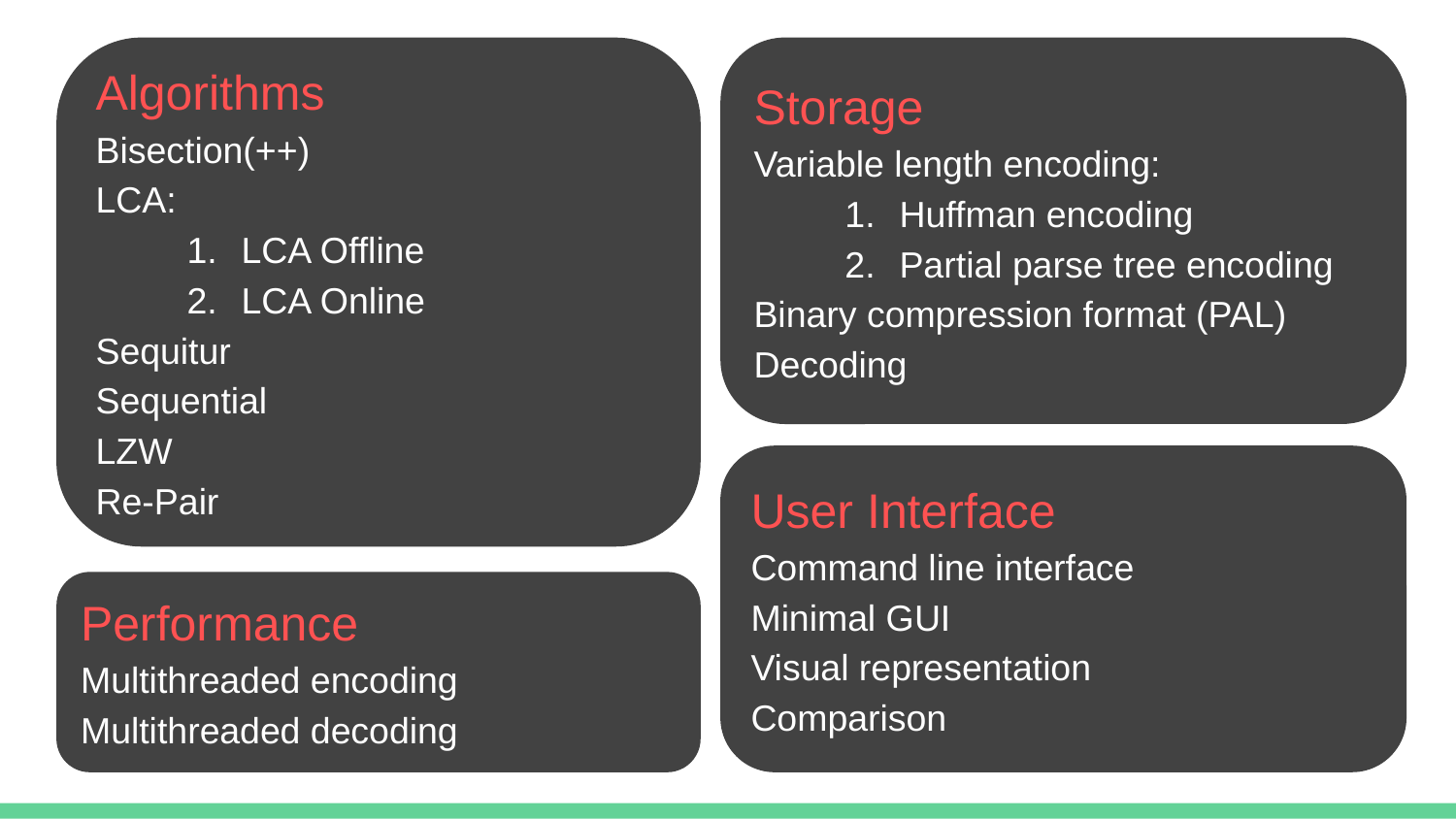

Algorithms
Bisection(++)
LCA:
LCA Offline
LCA Online
Sequitur
Sequential
LZW
Re-Pair
Storage
Variable length encoding:
Huffman encoding
Partial parse tree encoding
Binary compression format (PAL)
Decoding
User Interface
Command line interface
Minimal GUI
Visual representation
Comparison
Performance
Multithreaded encoding
Multithreaded decoding